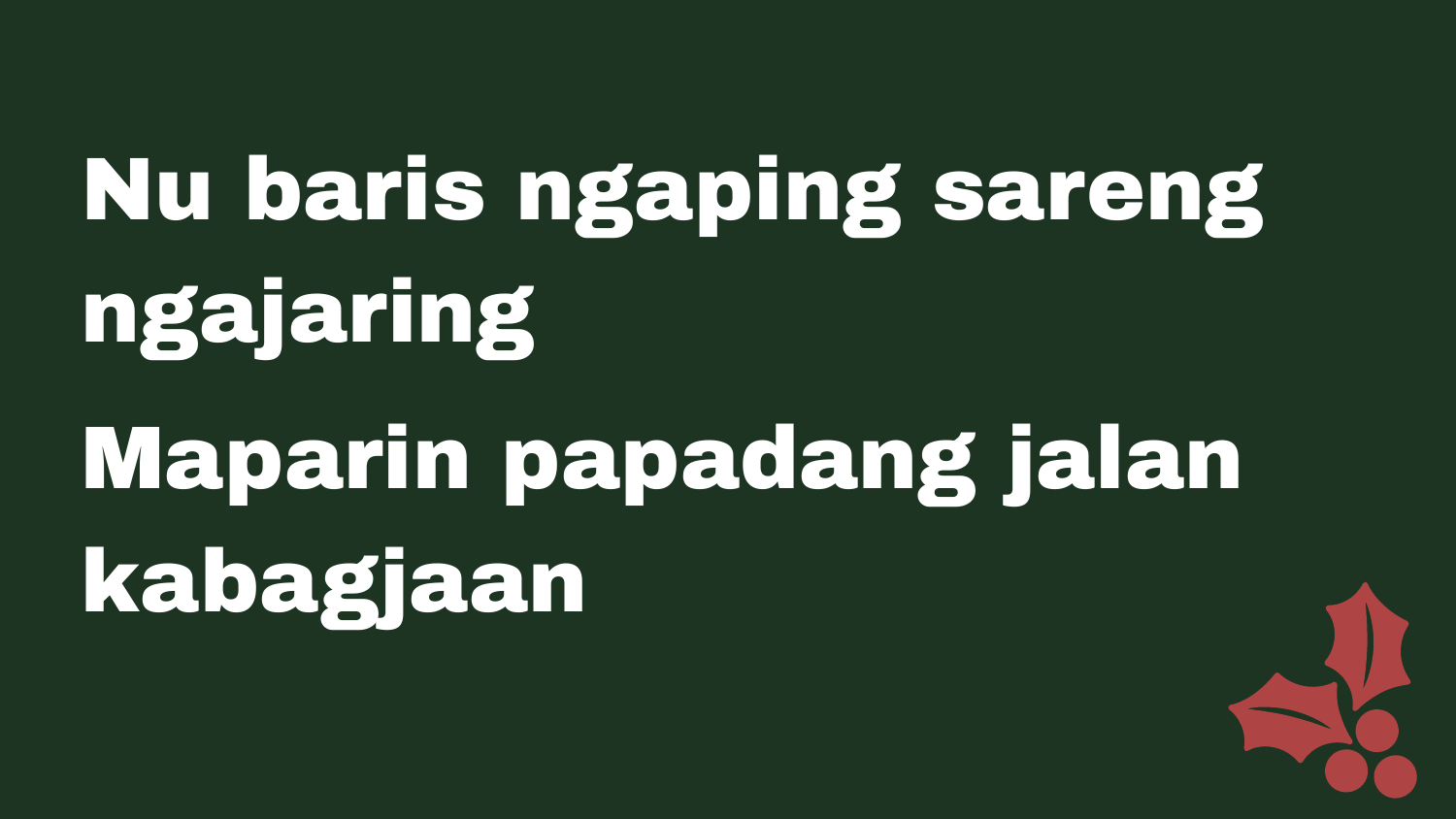

Nu baris ngaping sareng ngajaring
Maparin papadang jalan kabagjaan